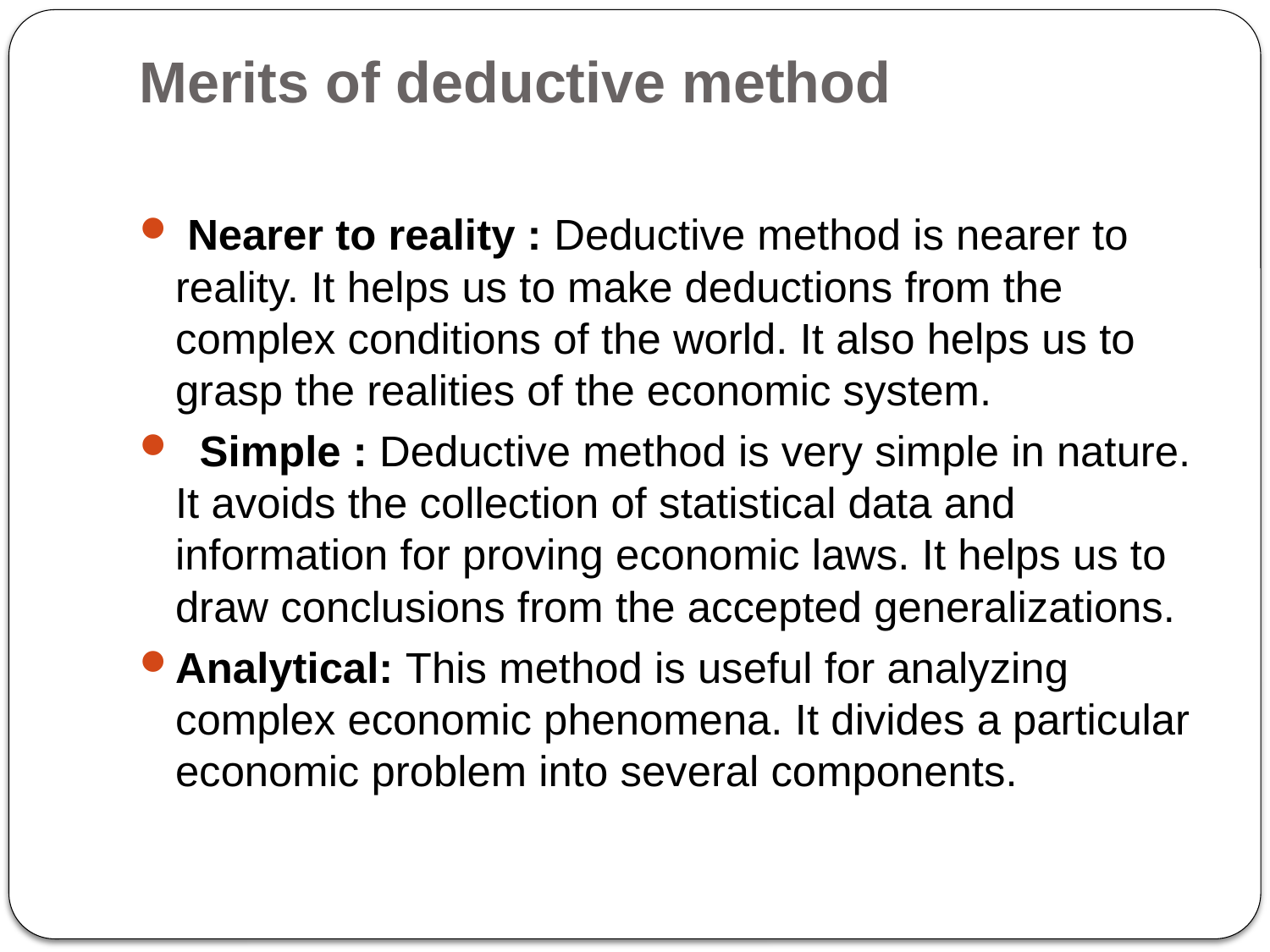

# Merits of deductive method
 Nearer to reality : Deductive method is nearer to reality. It helps us to make deductions from the complex conditions of the world. It also helps us to grasp the realities of the economic system.
  Simple : Deductive method is very simple in nature. It avoids the collection of statistical data and information for proving economic laws. It helps us to draw conclusions from the accepted generalizations.
Analytical: This method is useful for analyzing complex economic phenomena. It divides a particular economic problem into several components.